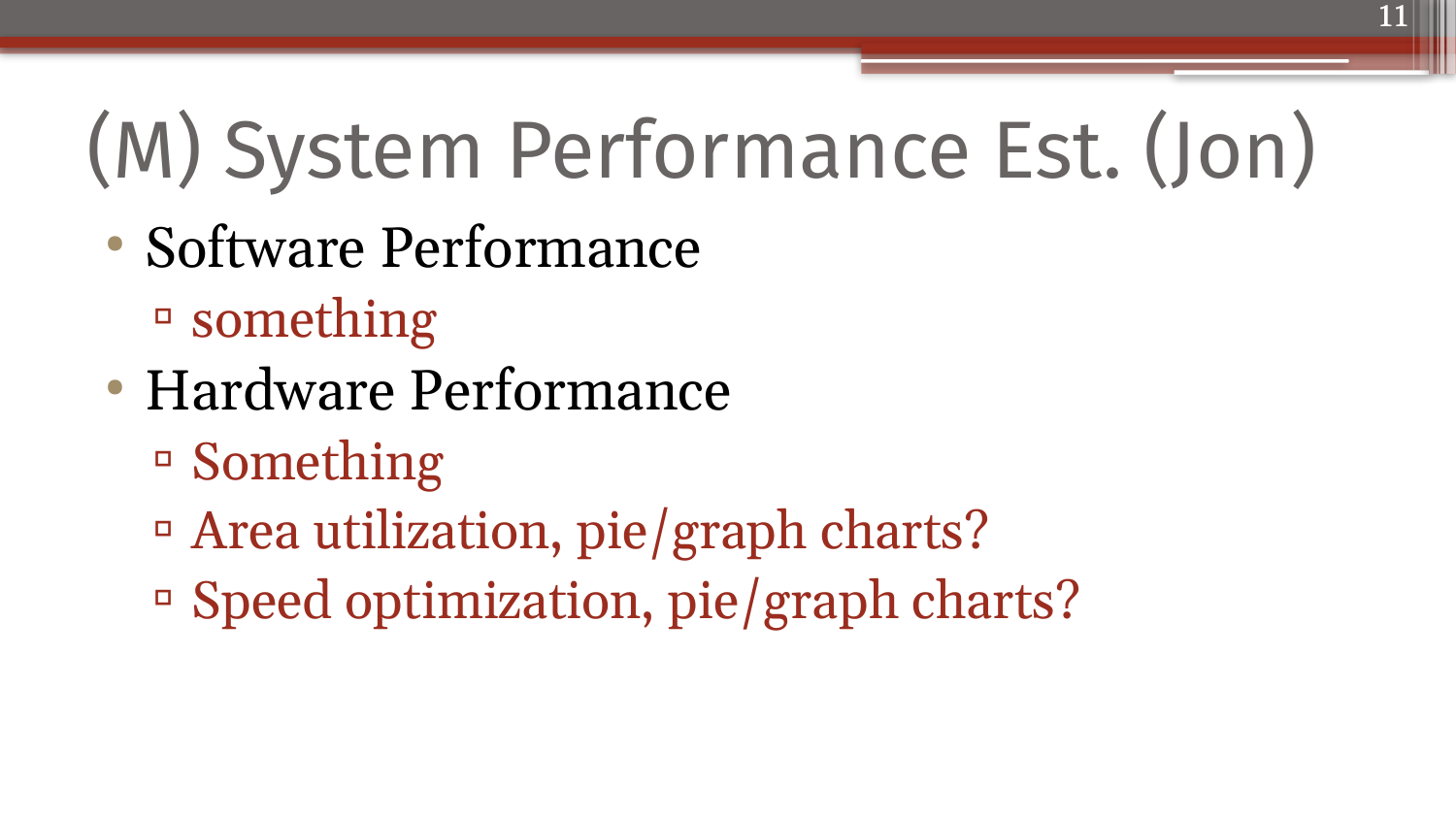

11
# (M) System Performance Est. (Jon)
Software Performance
something
Hardware Performance
Something
Area utilization, pie/graph charts?
Speed optimization, pie/graph charts?